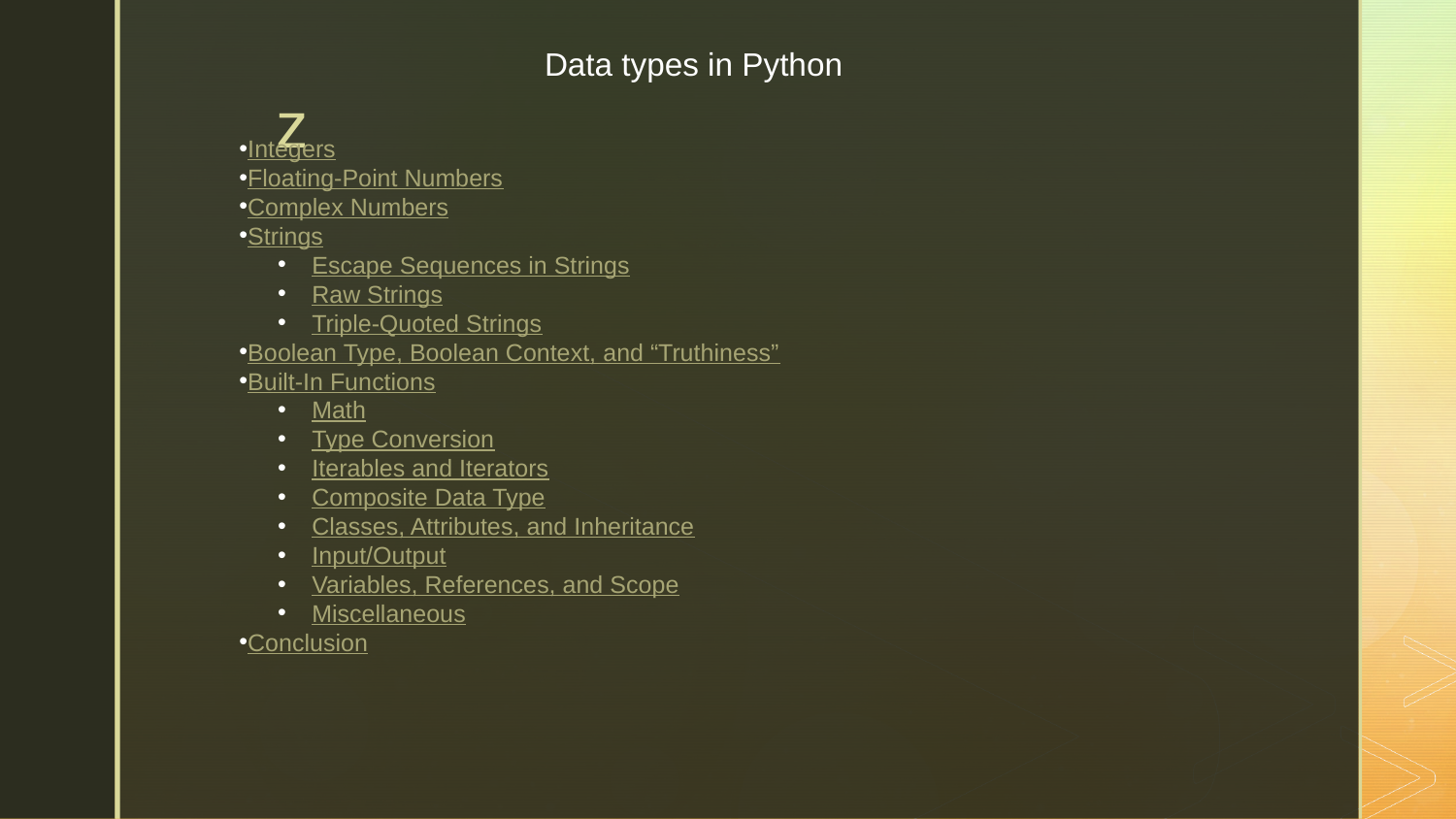

Data types in Python

Integers
Floating-Point Numbers
Complex Numbers
Strings
Escape Sequences in Strings
Raw Strings
Triple-Quoted Strings
Boolean Type, Boolean Context, and “Truthiness”
Built-In Functions
Math
Type Conversion
Iterables and Iterators
Composite Data Type
Classes, Attributes, and Inheritance
Input/Output
Variables, References, and Scope
Miscellaneous
Conclusion